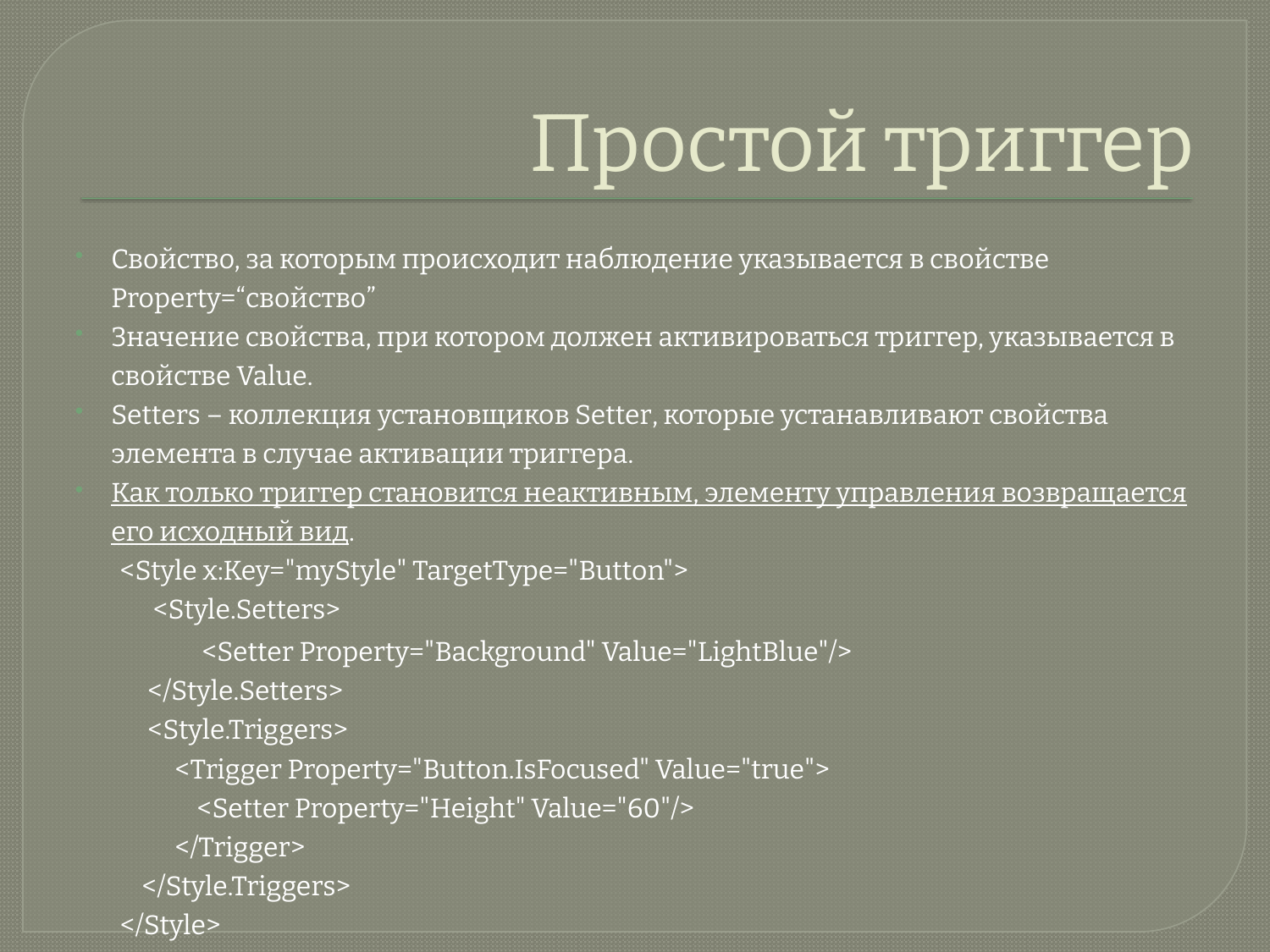

# Простой триггер
Свойство, за которым происходит наблюдение указывается в свойстве Property=“свойство”
Значение свойства, при котором должен активироваться триггер, указывается в свойстве Value.
Setters – коллекция установщиков Setter, которые устанавливают свойства элемента в случае активации триггера.
Как только триггер становится неактивным, элементу управления возвращается его исходный вид.
        <Style x:Key="myStyle" TargetType="Button">
              <Style.Setters>
         <Setter Property="Background" Value="LightBlue"/>
             </Style.Setters>
             <Style.Triggers>
                  <Trigger Property="Button.IsFocused" Value="true">
                      <Setter Property="Height" Value="60"/>
                  </Trigger>
            </Style.Triggers>
        </Style>